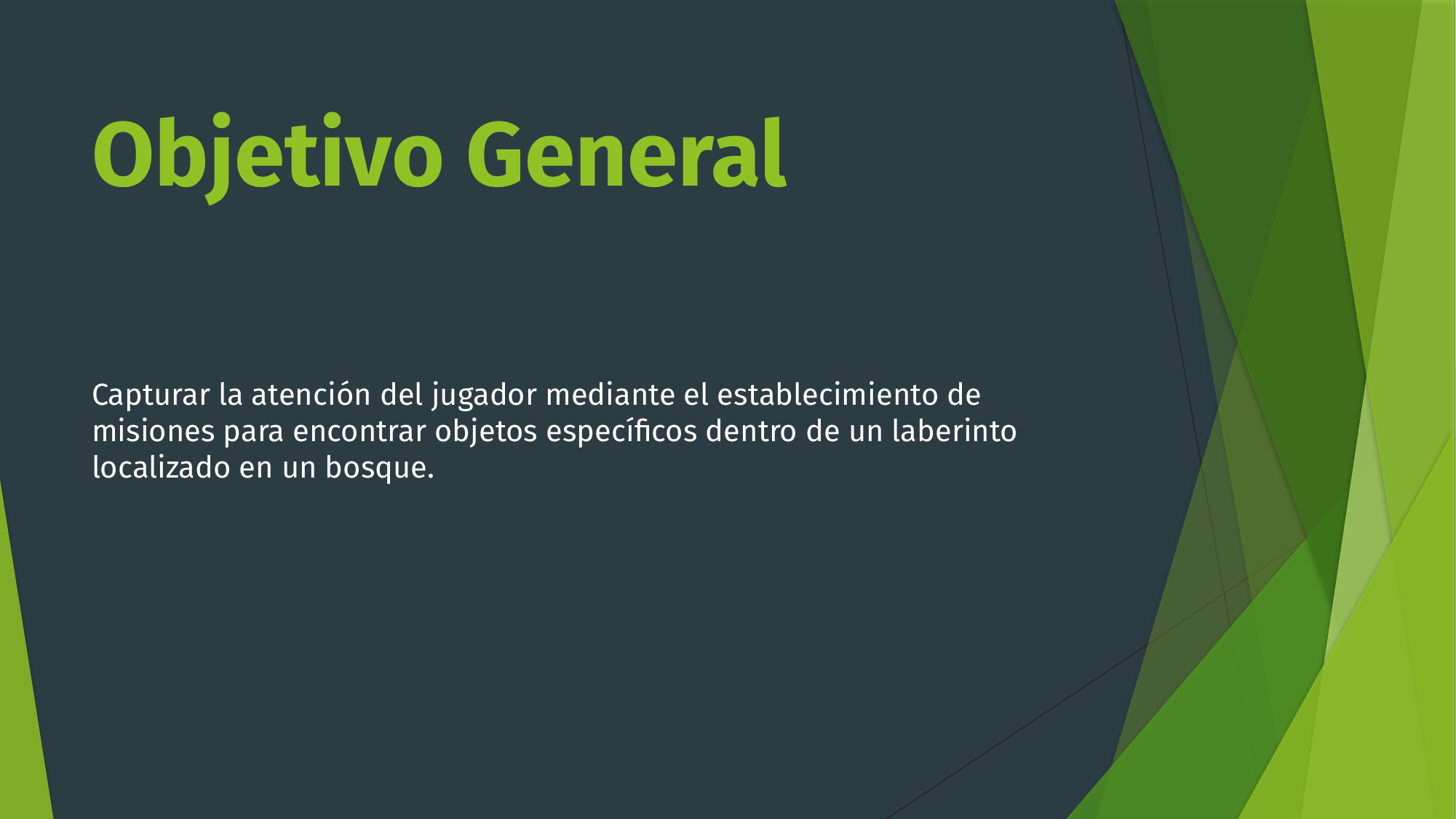

# Objetivo General
Capturar la atención del jugador mediante el establecimiento de misiones para encontrar objetos específicos dentro de un laberinto localizado en un bosque.